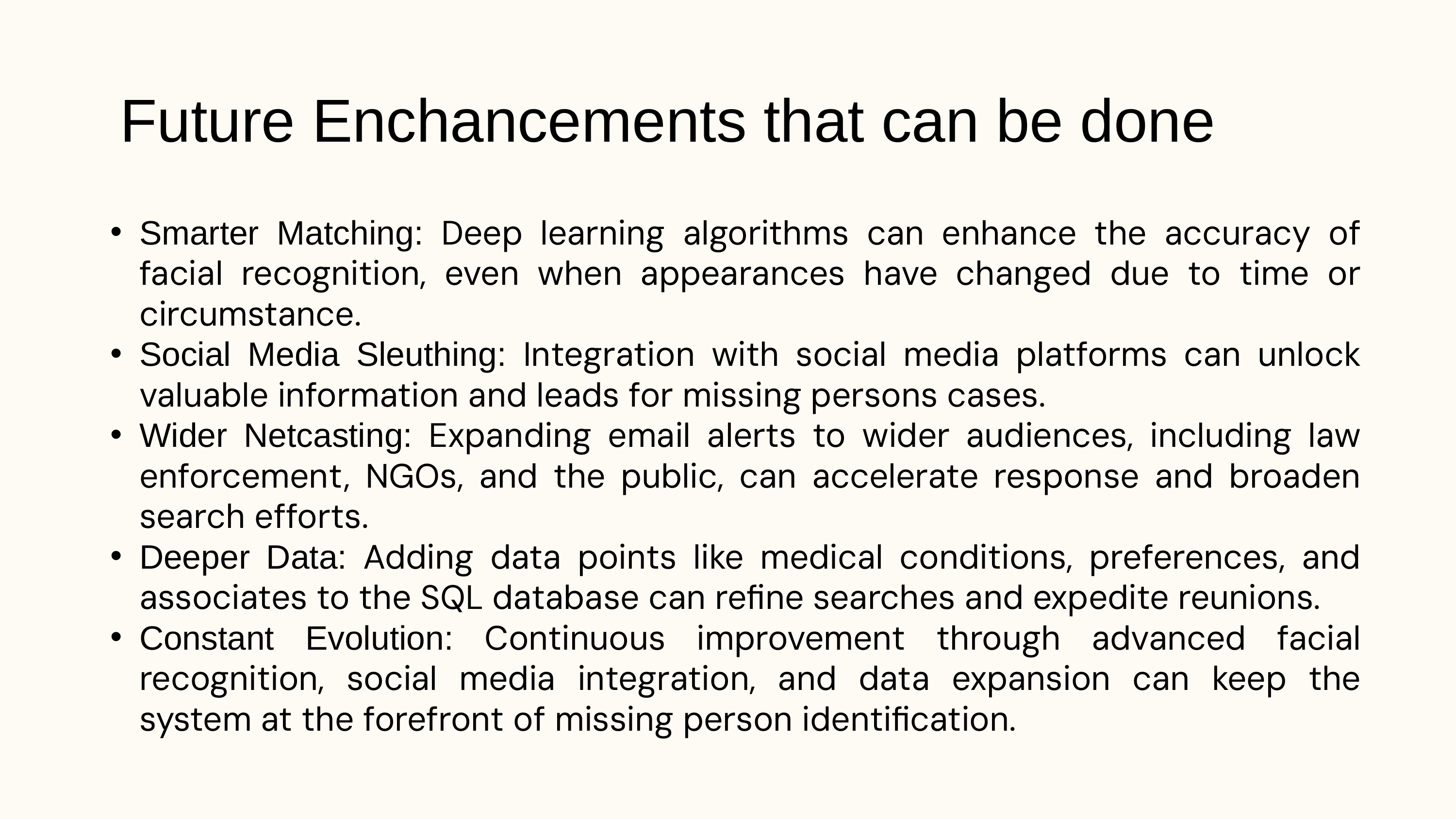

Future Enchancements that can be done
Smarter Matching: Deep learning algorithms can enhance the accuracy of facial recognition, even when appearances have changed due to time or circumstance.
Social Media Sleuthing: Integration with social media platforms can unlock valuable information and leads for missing persons cases.
Wider Netcasting: Expanding email alerts to wider audiences, including law enforcement, NGOs, and the public, can accelerate response and broaden search efforts.
Deeper Data: Adding data points like medical conditions, preferences, and associates to the SQL database can refine searches and expedite reunions.
Constant Evolution: Continuous improvement through advanced facial recognition, social media integration, and data expansion can keep the system at the forefront of missing person identification.